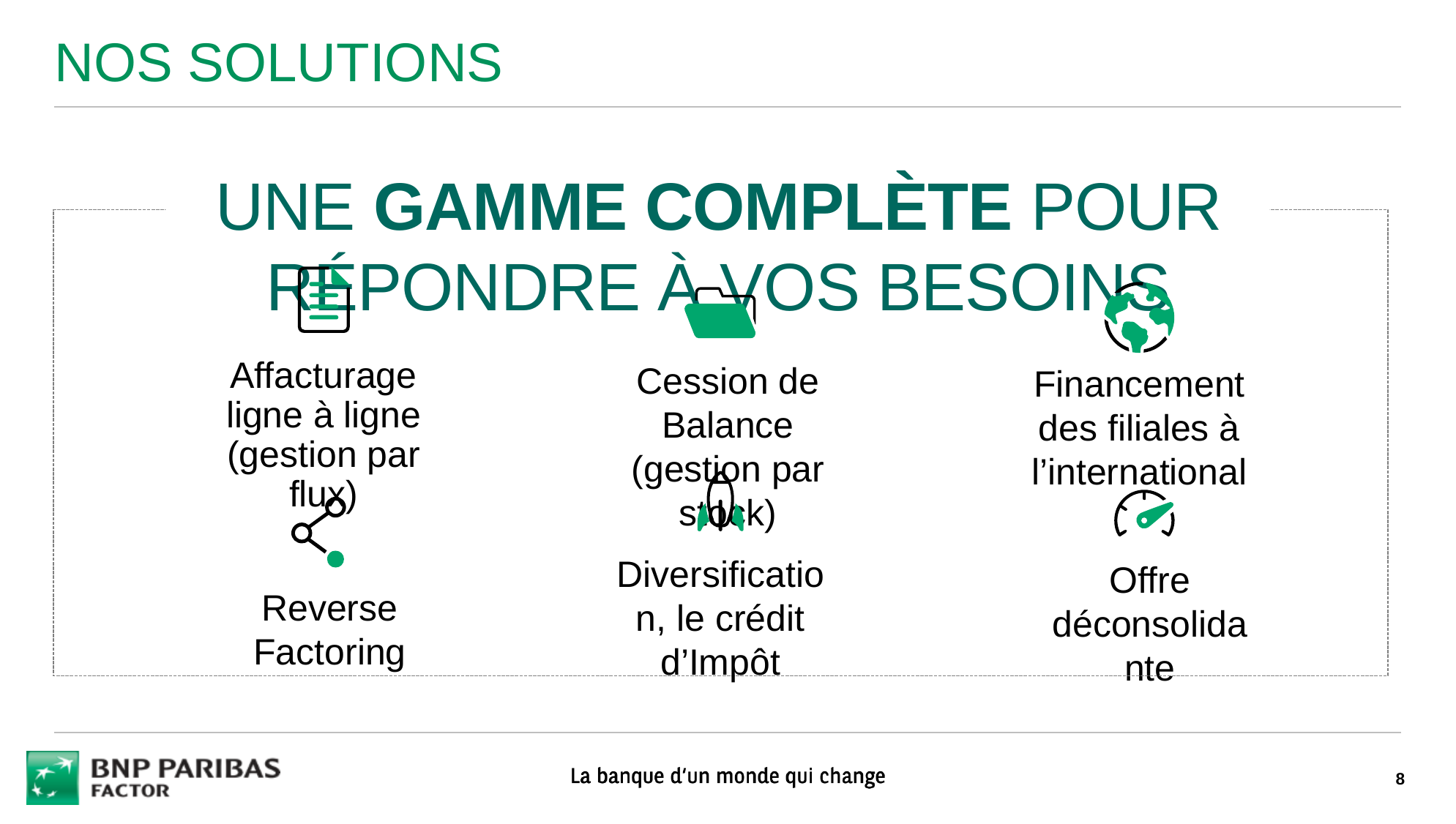

NOS SOLUTIONS
UNE GAMME COMPLÈTE POUR RÉPONDRE À VOS BESOINS

Affacturage ligne à ligne (gestion par flux)
Cession de Balance (gestion par stock)
Financement des filiales à l’international

Diversification, le crédit d’Impôt
Offre déconsolidante
Reverse Factoring
8